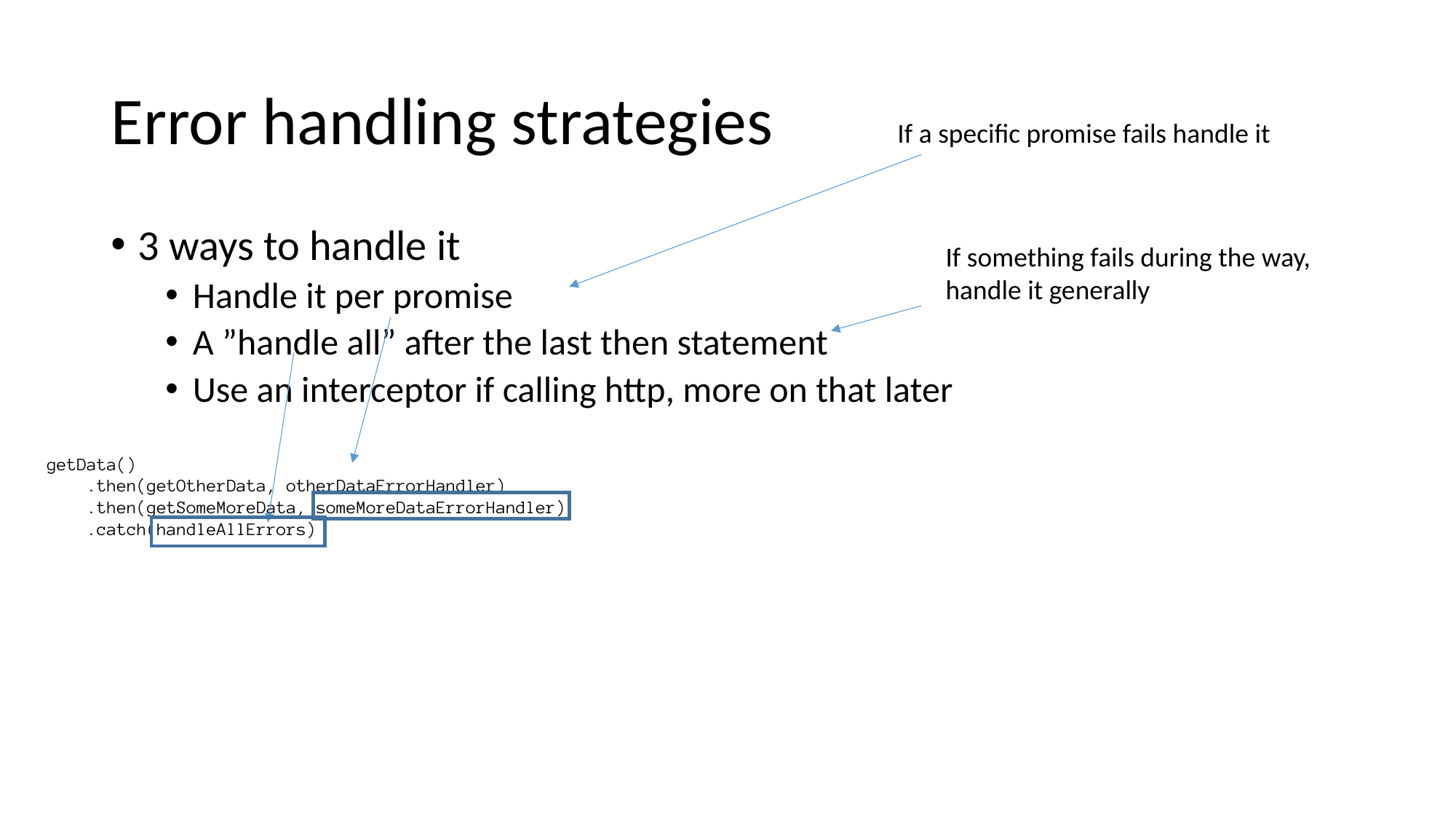

# Error handling strategies
If a specific promise fails handle it
3 ways to handle it
Handle it per promise
A ”handle all” after the last then statement
Use an interceptor if calling http, more on that later
If something fails during the way,
handle it generally
getData()
    .then(getOtherData, otherDataErrorHandler)
    .then(getSomeMoreData, someMoreDataErrorHandler)
    .catch(handleAllErrors)